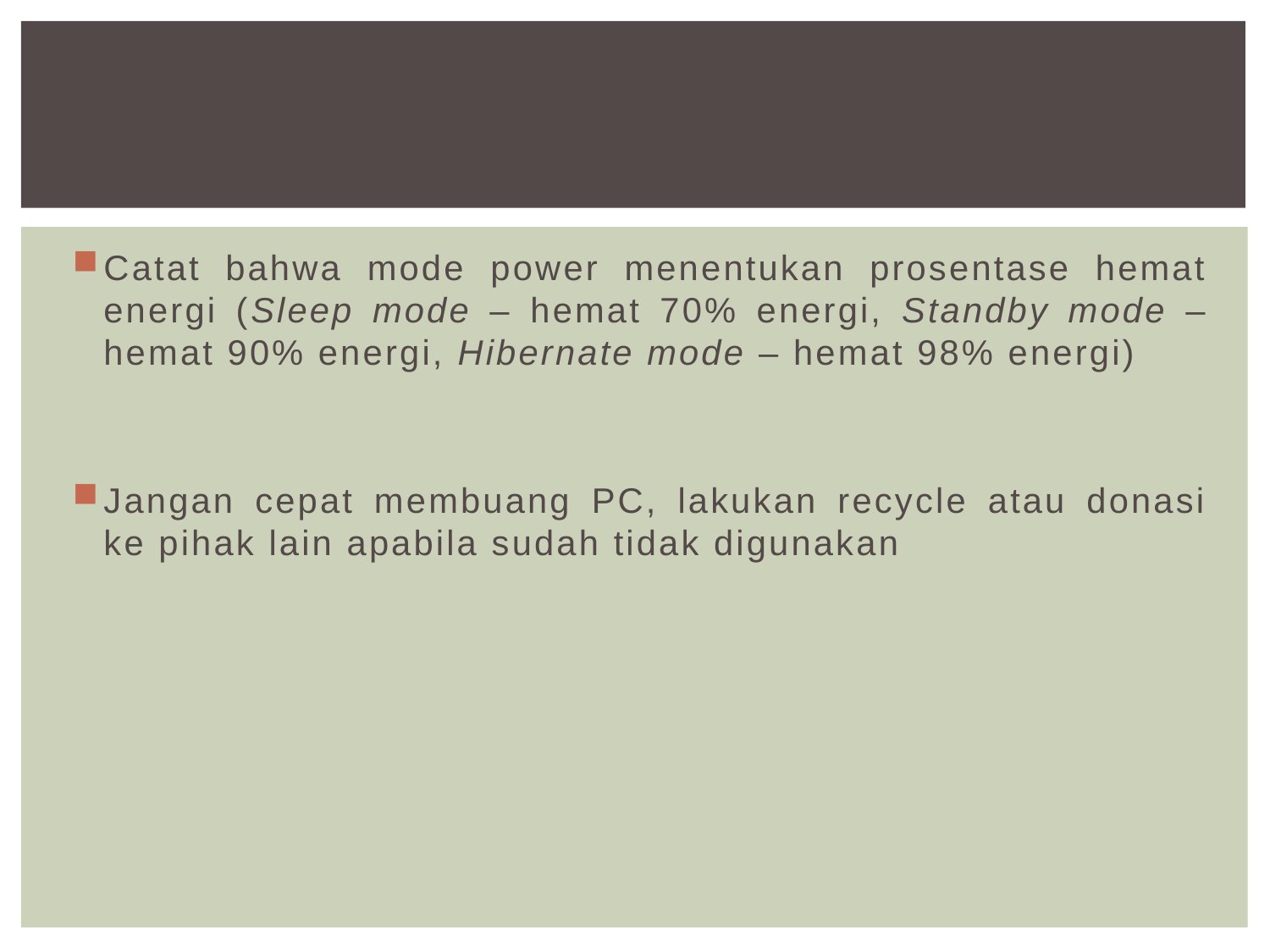

#
Catat bahwa mode power menentukan prosentase hemat energi (Sleep mode – hemat 70% energi, Standby mode – hemat 90% energi, Hibernate mode – hemat 98% energi)

Jangan cepat membuang PC, lakukan recycle atau donasi ke pihak lain apabila sudah tidak digunakan